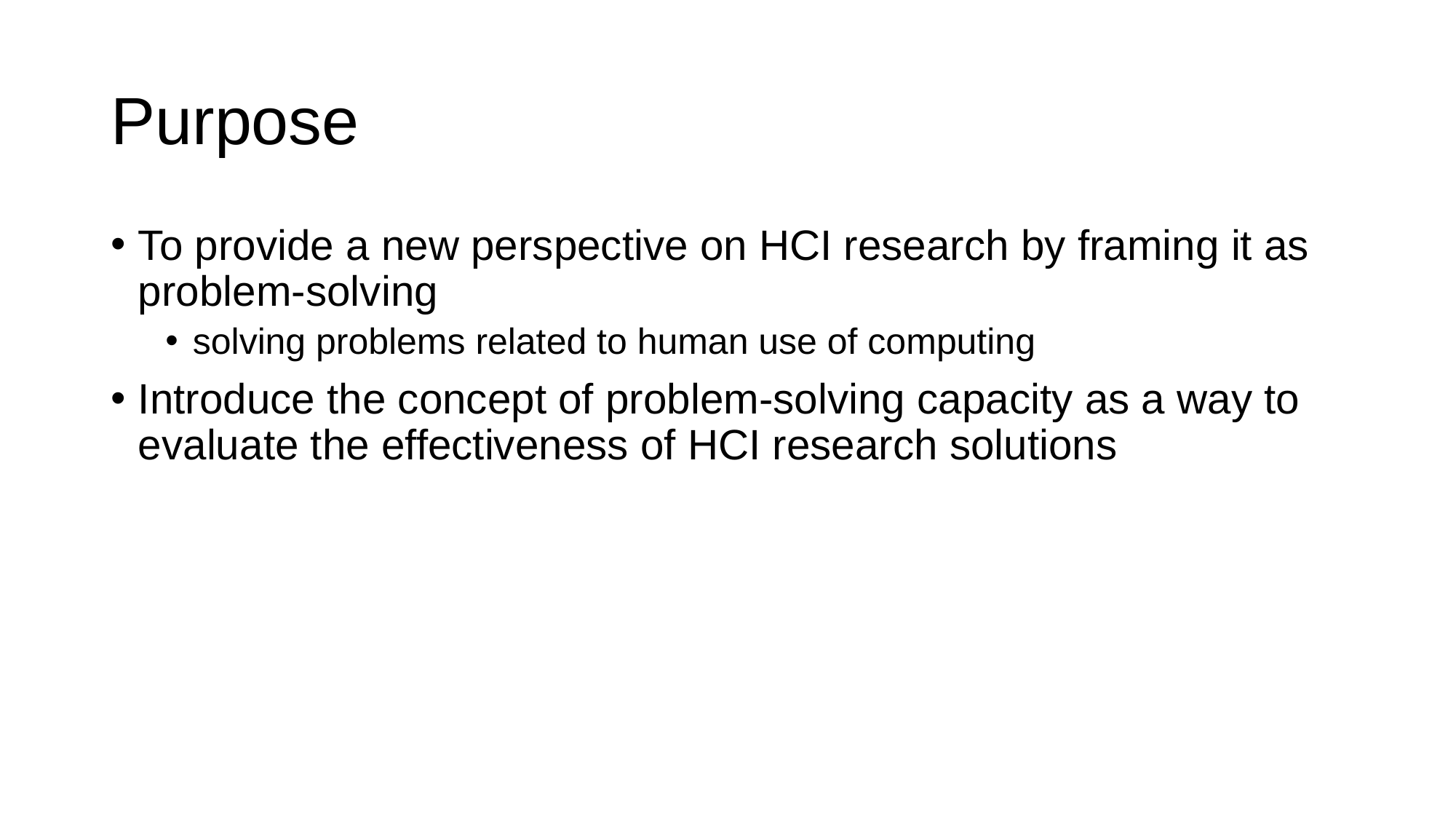

# Purpose
To provide a new perspective on HCI research by framing it as problem-solving
solving problems related to human use of computing
Introduce the concept of problem-solving capacity as a way to evaluate the effectiveness of HCI research solutions